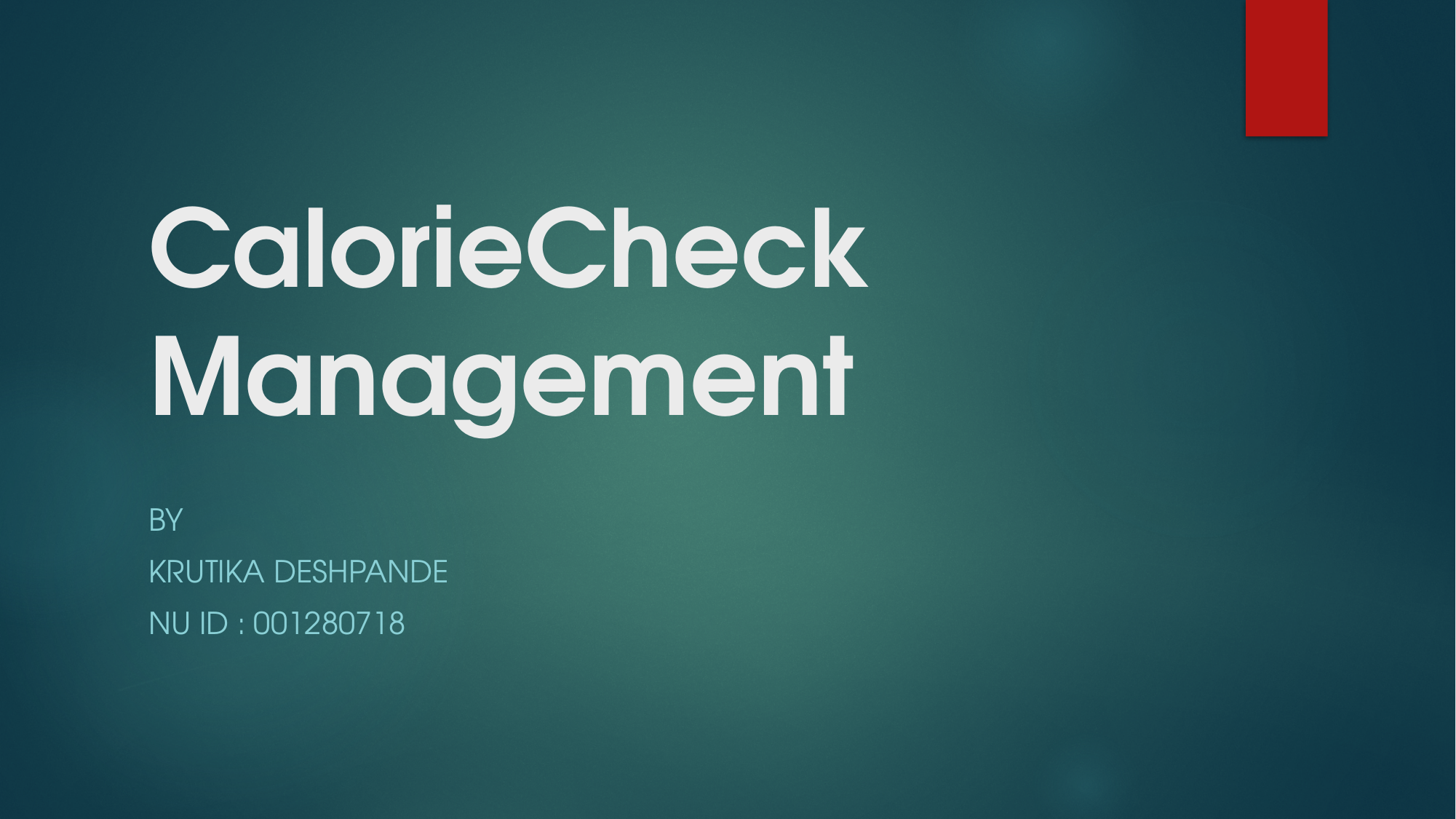

# CalorieCheck Management
By
Krutika Deshpande
Nu ID : 001280718